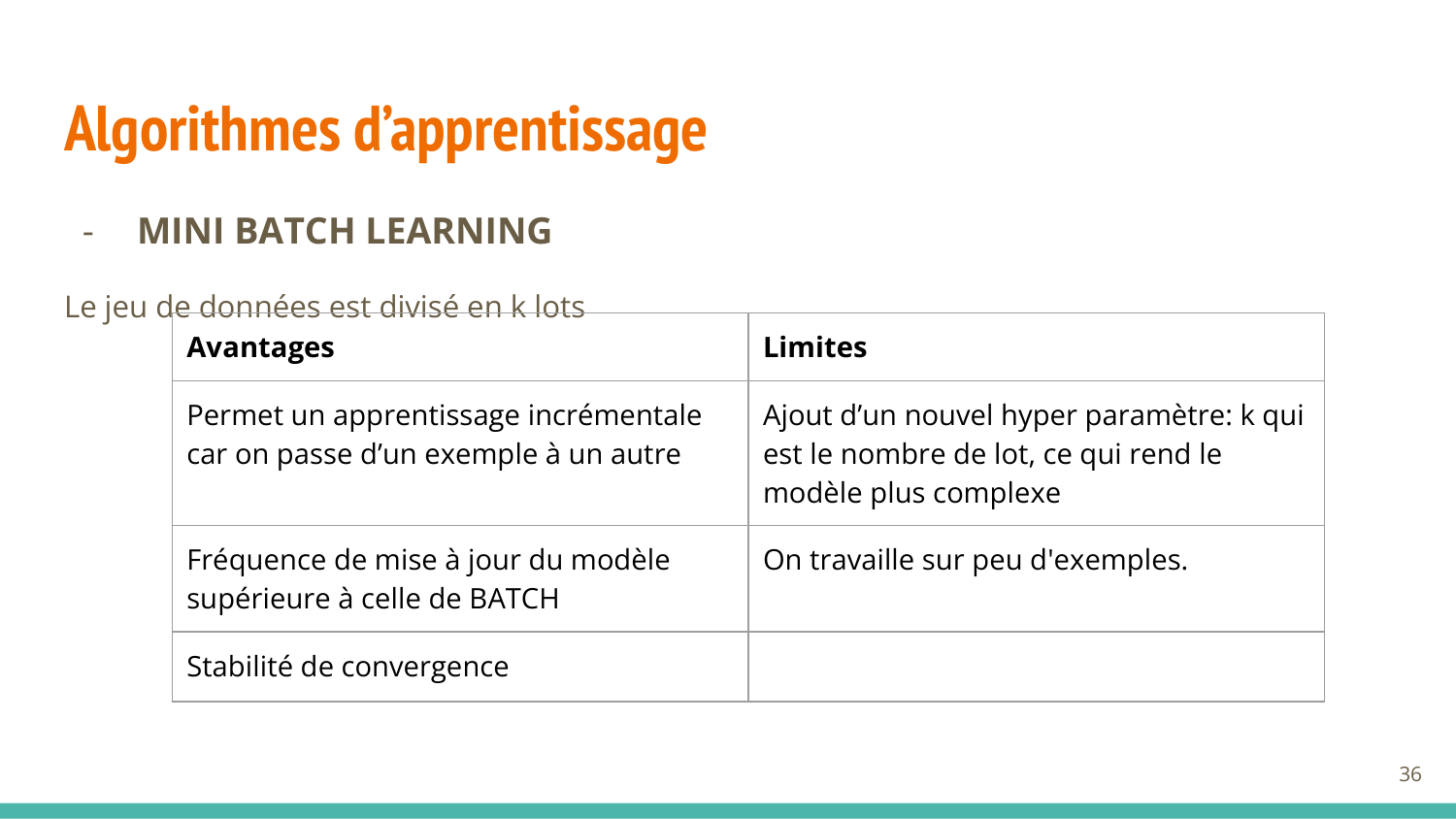

# Algorithmes d’apprentissage
MINI BATCH LEARNING
Le jeu de données est divisé en k lots
| Avantages | Limites |
| --- | --- |
| Permet un apprentissage incrémentale car on passe d’un exemple à un autre | Ajout d’un nouvel hyper paramètre: k qui est le nombre de lot, ce qui rend le modèle plus complexe |
| Fréquence de mise à jour du modèle supérieure à celle de BATCH | On travaille sur peu d'exemples. |
| Stabilité de convergence |  |
36